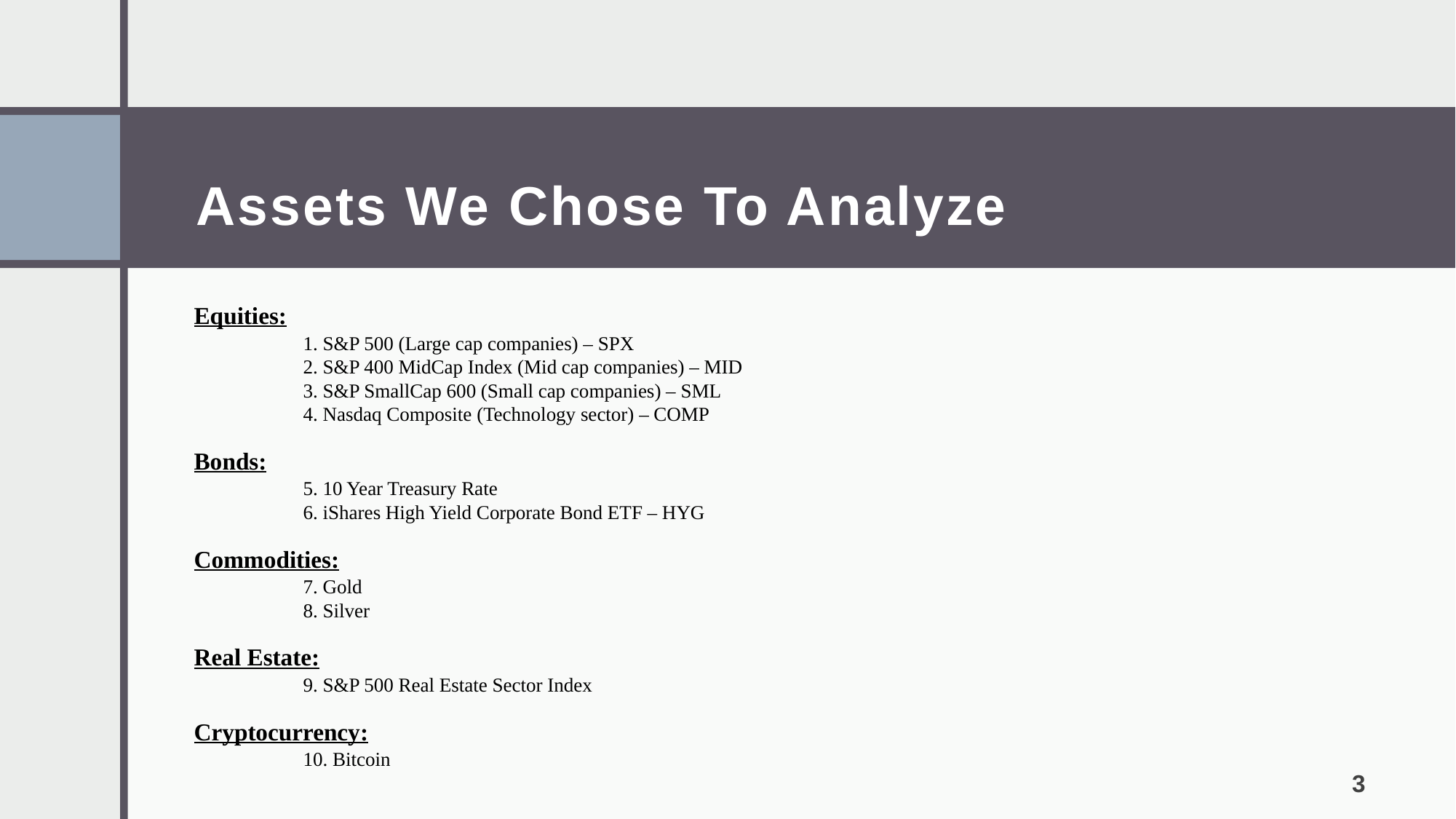

# Assets We Chose To Analyze
Equities:
	1. S&P 500 (Large cap companies) – SPX
	2. S&P 400 MidCap Index (Mid cap companies) – MID
	3. S&P SmallCap 600 (Small cap companies) – SML
	4. Nasdaq Composite (Technology sector) – COMP

Bonds:
	5. 10 Year Treasury Rate
	6. iShares High Yield Corporate Bond ETF – HYG

Commodities:
	7. Gold
	8. Silver

Real Estate:
	9. S&P 500 Real Estate Sector Index

Cryptocurrency:
	10. Bitcoin

3